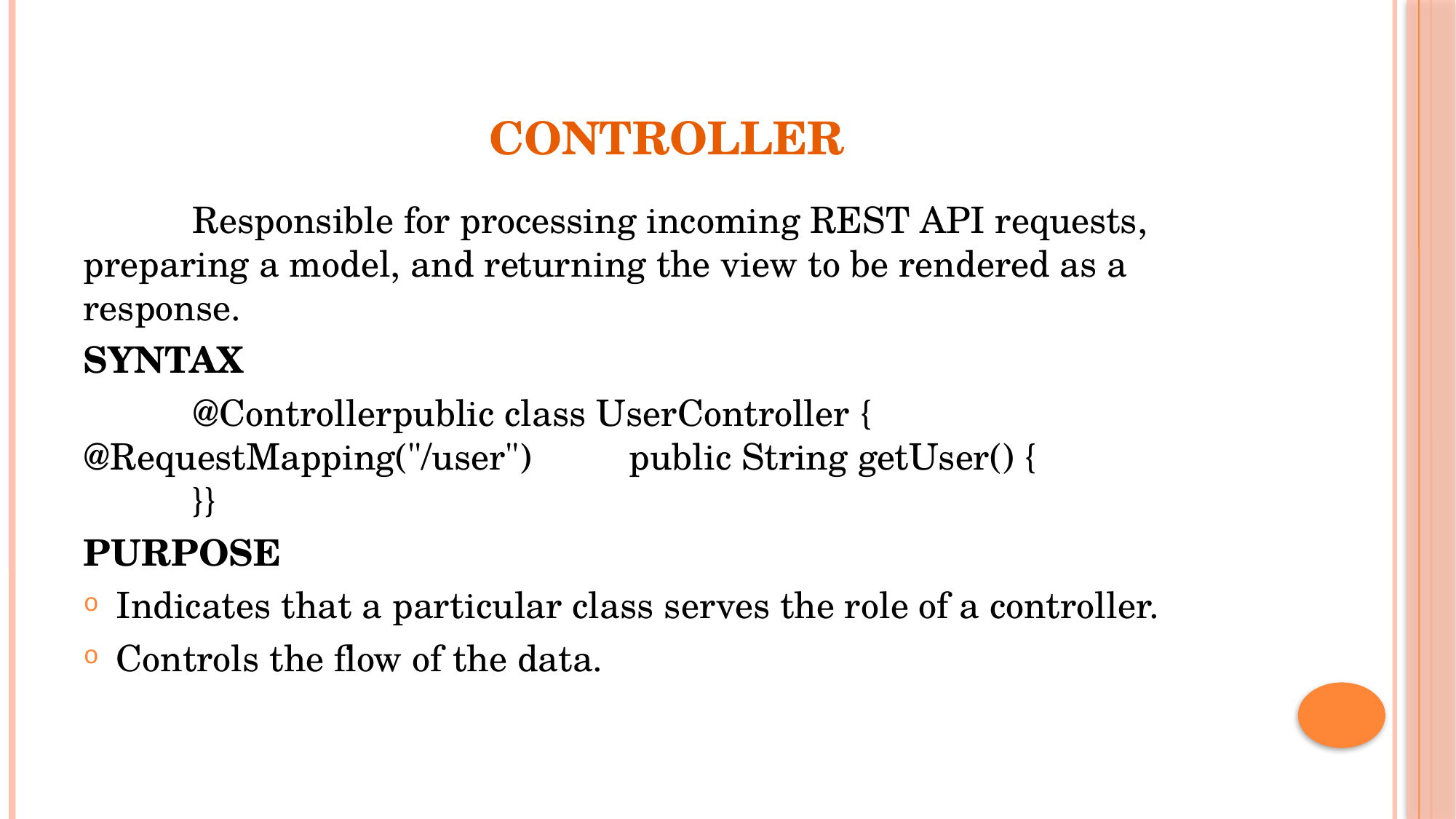

# CONTROLLER
	Responsible for processing incoming REST API requests, preparing a model, and returning the view to be rendered as a response.
SYNTAX
	@Controllerpublic class UserController {	@RequestMapping("/user")	public String getUser() {			}}
PURPOSE
Indicates that a particular class serves the role of a controller.
Controls the flow of the data.